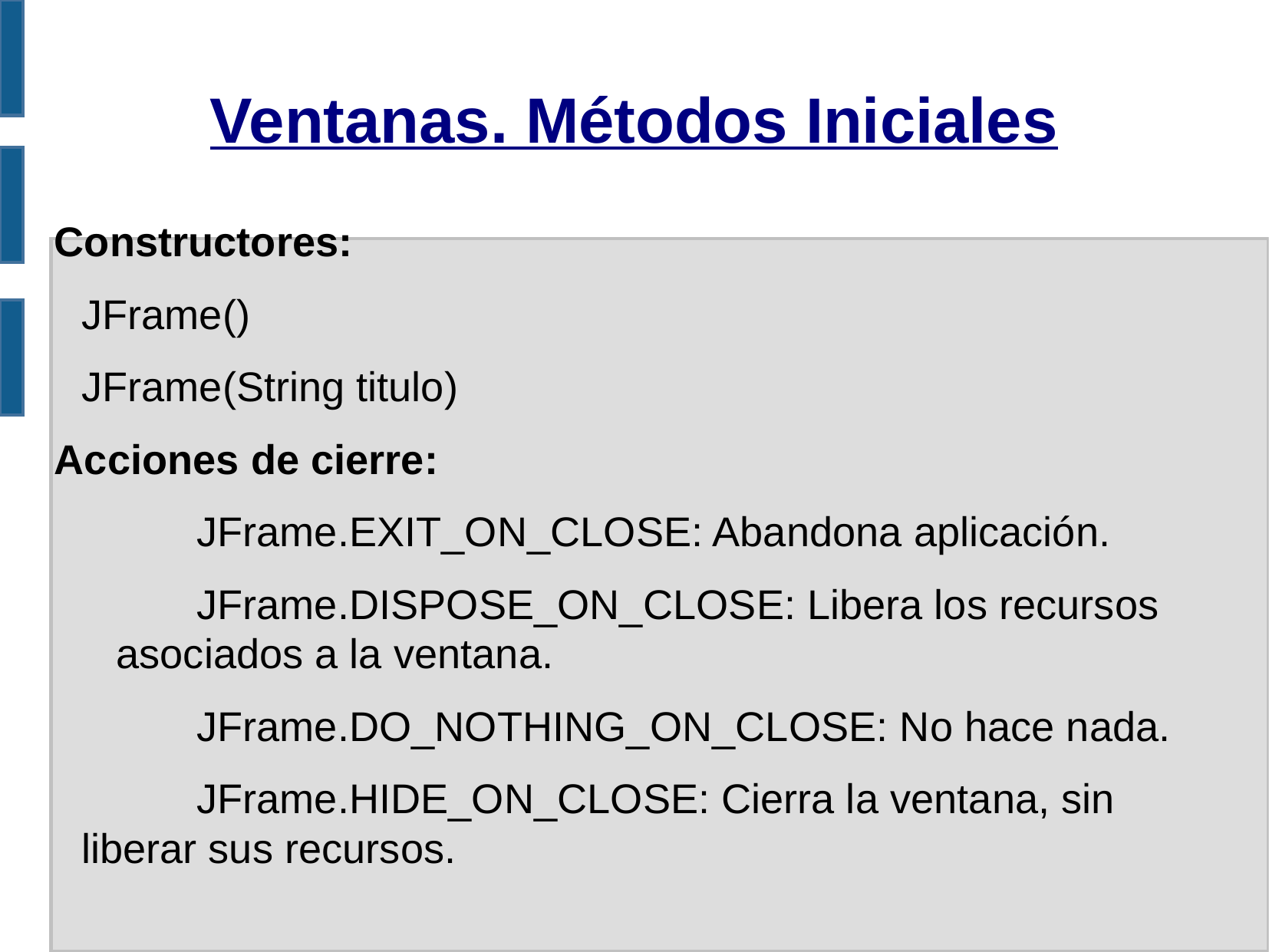

Ventanas. Métodos Iniciales

Constructores:
	JFrame()
	JFrame(String titulo)
Acciones de cierre:
		JFrame.EXIT_ON_CLOSE: Abandona aplicación.
 		JFrame.DISPOSE_ON_CLOSE: Libera los recursos       asociados a la ventana.
 		JFrame.DO_NOTHING_ON_CLOSE: No hace nada.
 		JFrame.HIDE_ON_CLOSE: Cierra la ventana, sin liberar sus recursos.